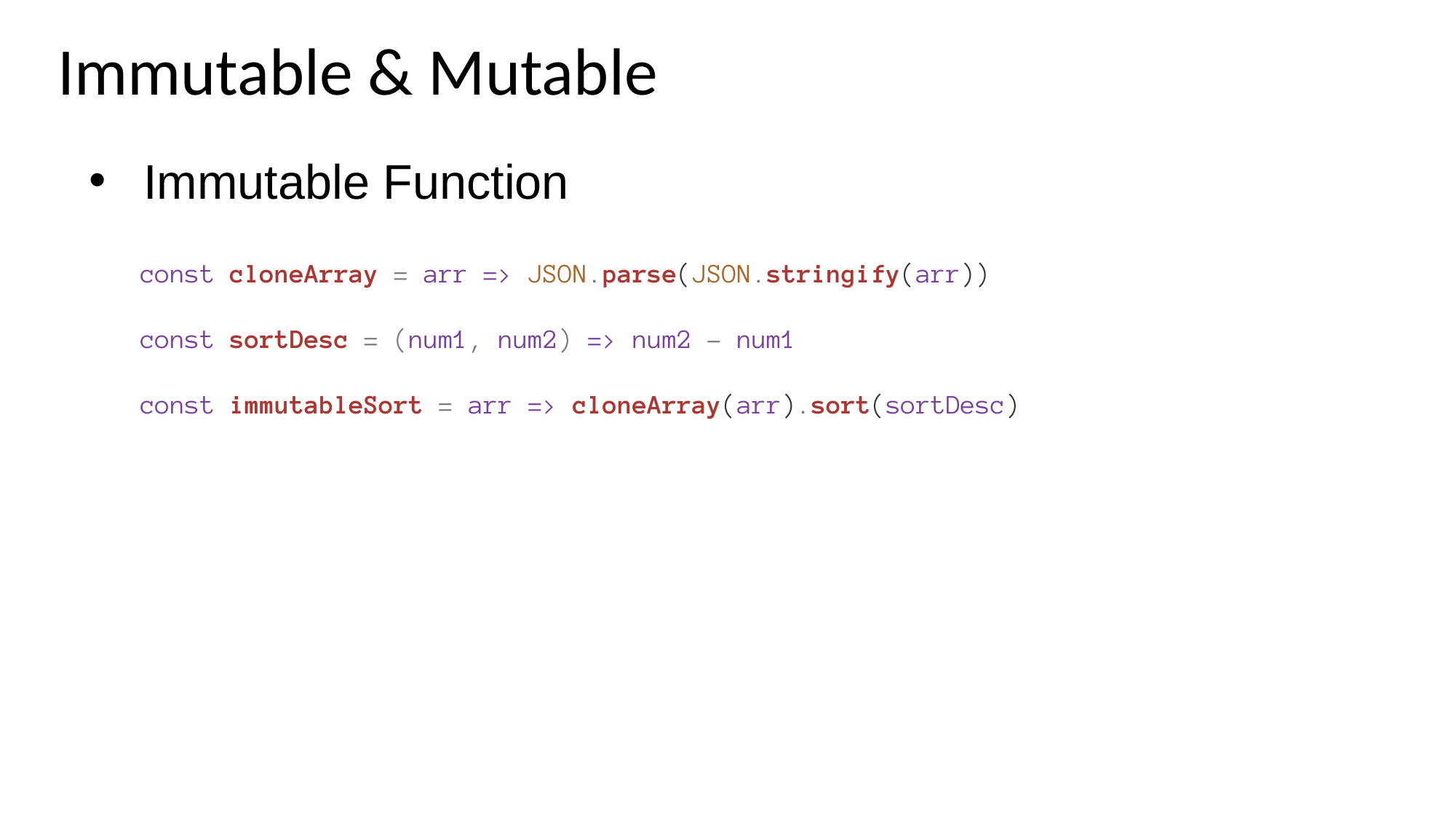

# Immutable & Mutable
Immutable Function
const cloneArray = arr => JSON.parse(JSON.stringify(arr))

const sortDesc = (num1, num2) => num2 - num1

const immutableSort = arr => cloneArray(arr).sort(sortDesc)